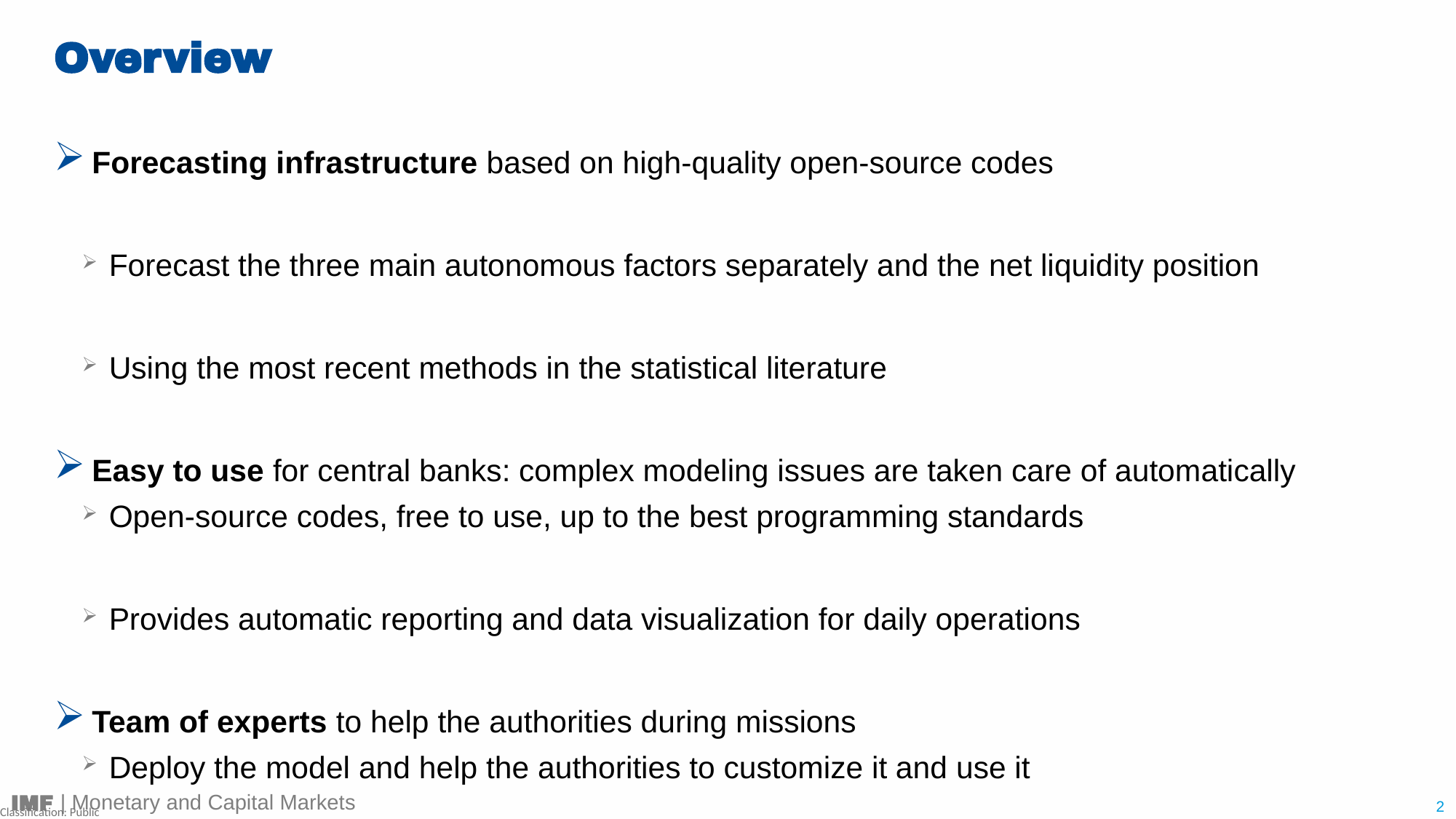

# Overview

 Forecasting infrastructure based on high-quality open-source codes

Forecast the three main autonomous factors separately and the net liquidity position

Using the most recent methods in the statistical literature

 Easy to use for central banks: complex modeling issues are taken care of automatically
Open-source codes, free to use, up to the best programming standards

Provides automatic reporting and data visualization for daily operations

 Team of experts to help the authorities during missions
Deploy the model and help the authorities to customize it and use it